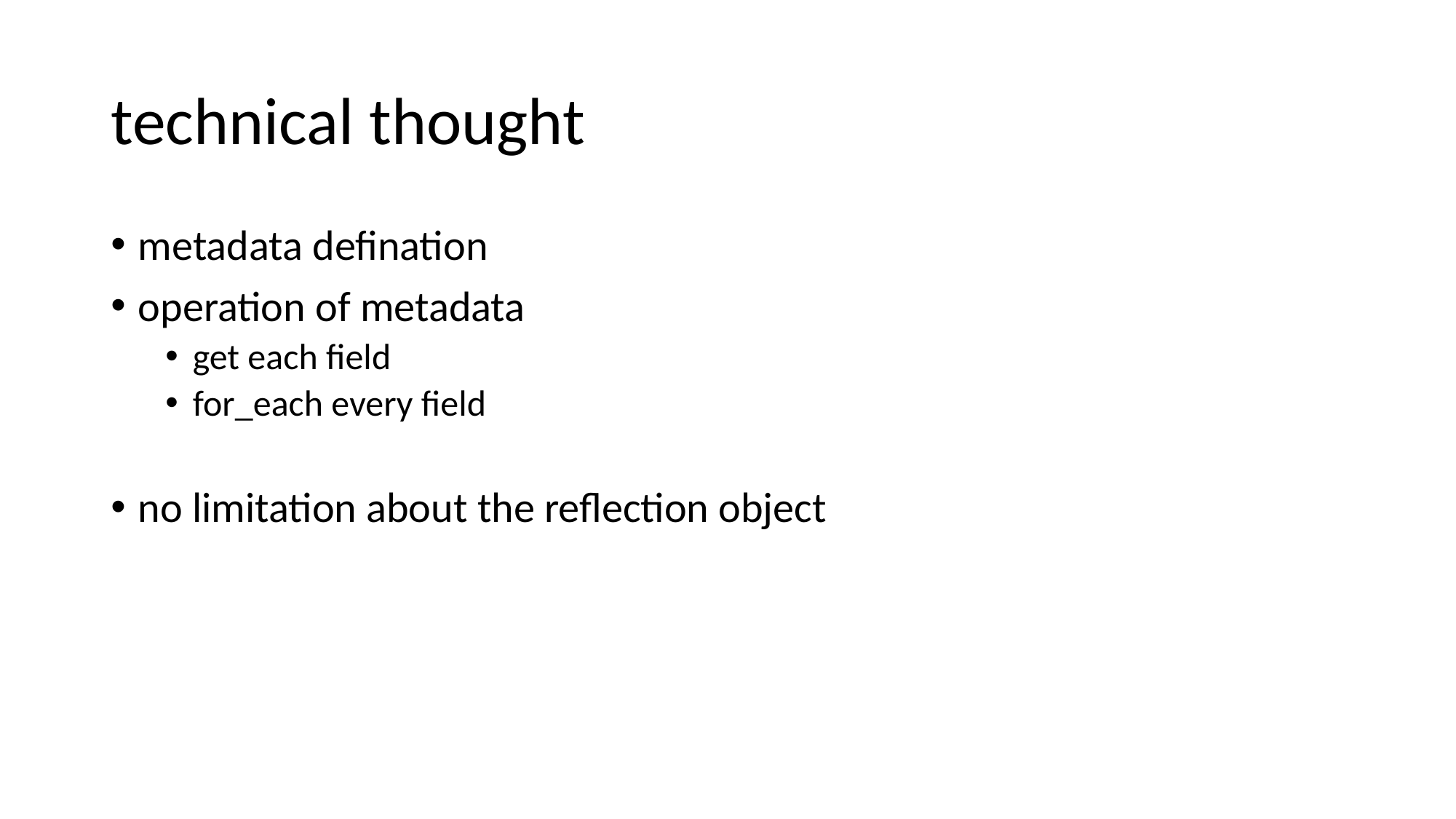

# technical thought
metadata defination
operation of metadata
get each field
for_each every field

no limitation about the reflection object